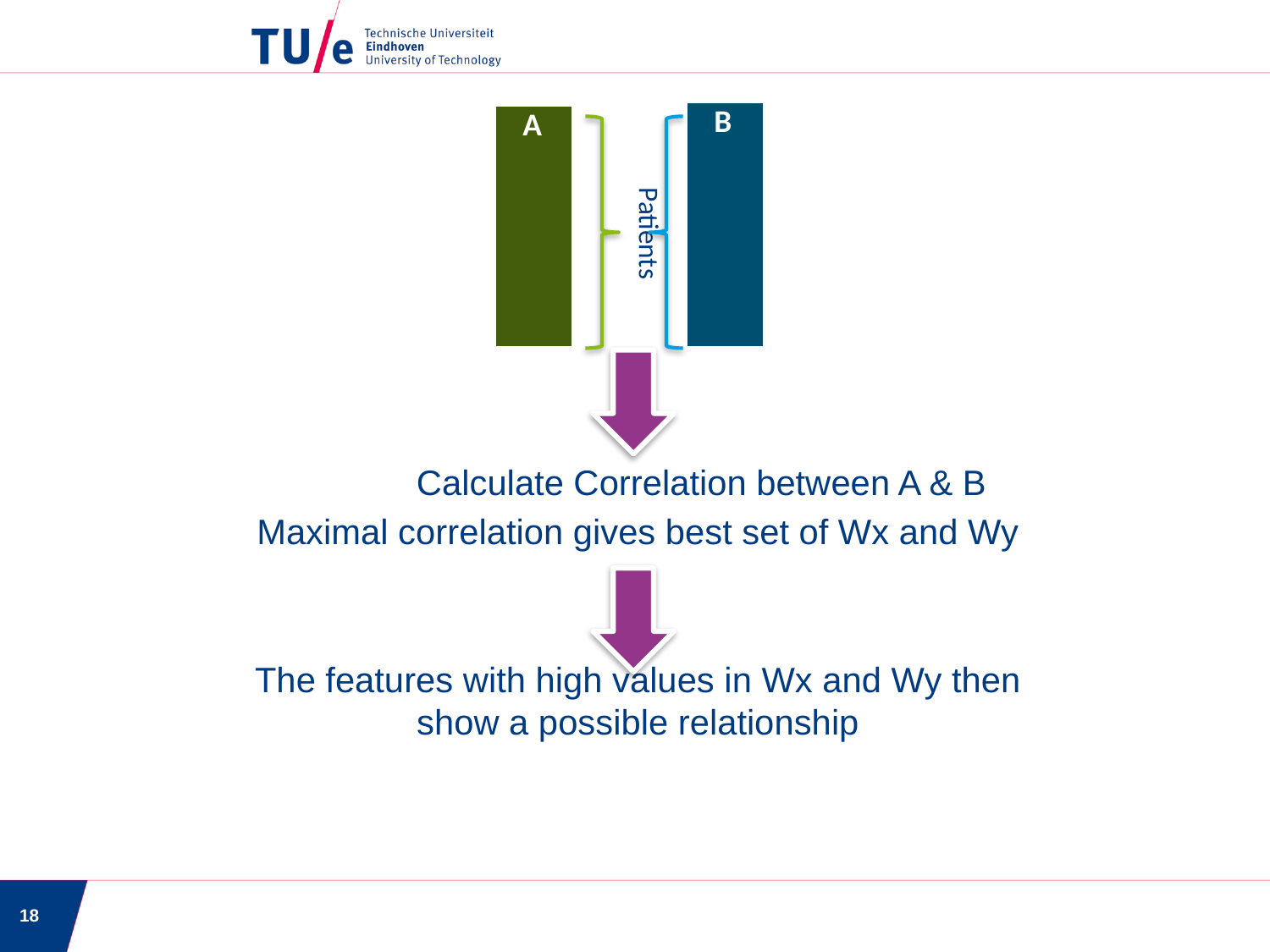

| B |
| --- |
| A |
| --- |

	Calculate Correlation between A & B
Maximal correlation gives best set of Wx and Wy

The features with high values in Wx and Wy then show a possible relationship
Patients

18